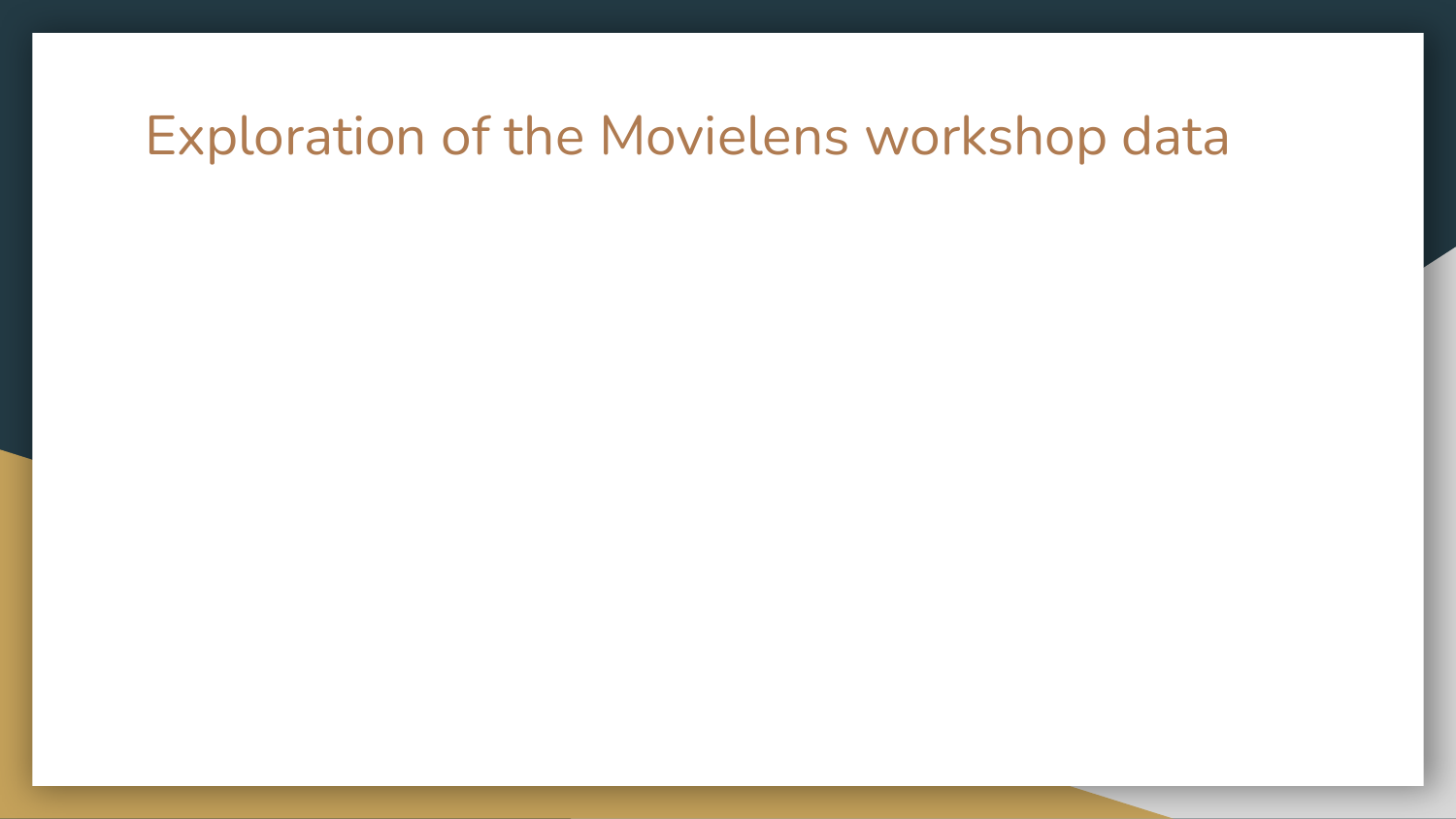

# Exploration of the Movielens workshop data